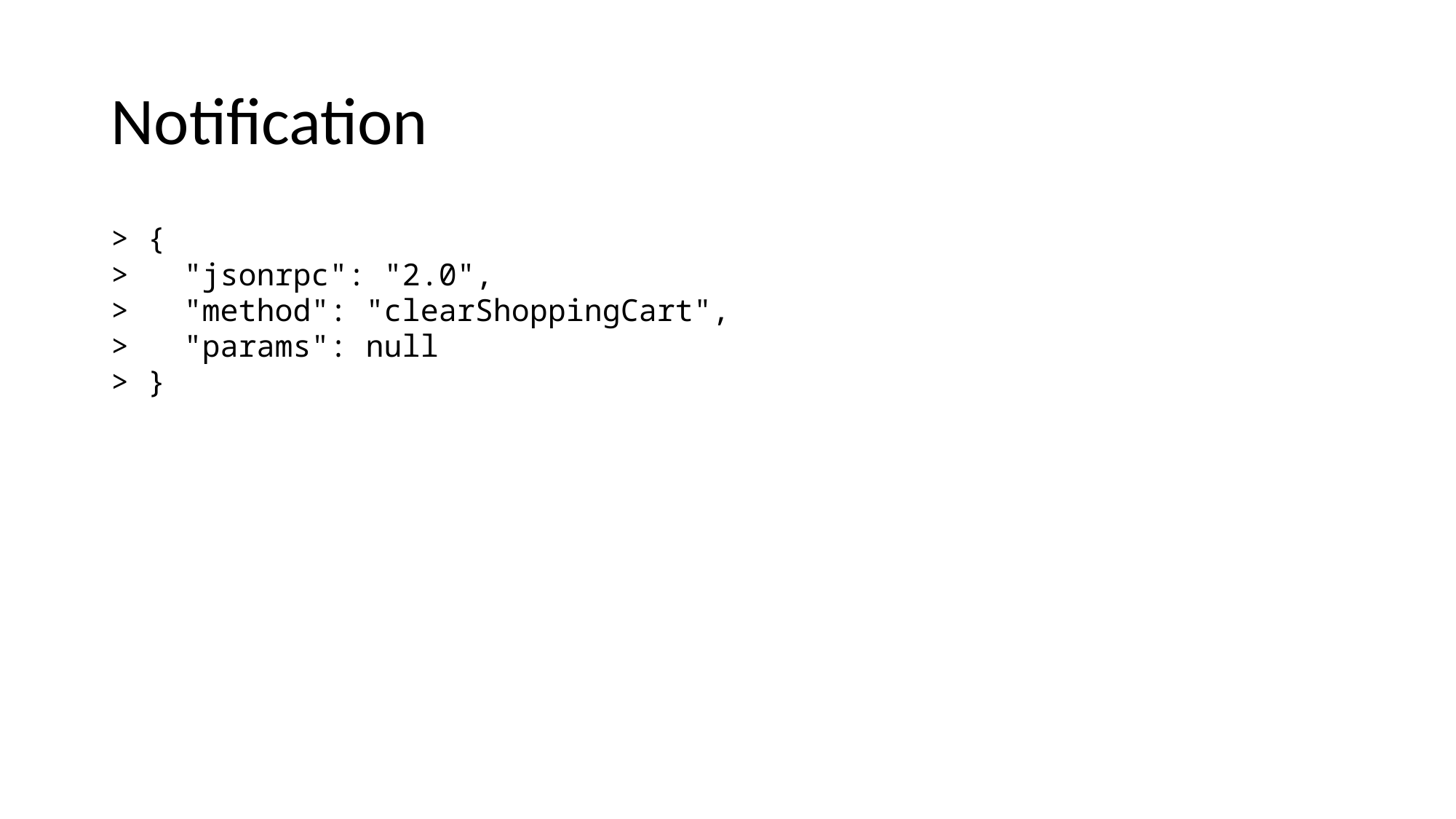

# Notification
> {
>   "jsonrpc": "2.0",
>   "method": "clearShoppingCart",
>   "params": null
> }